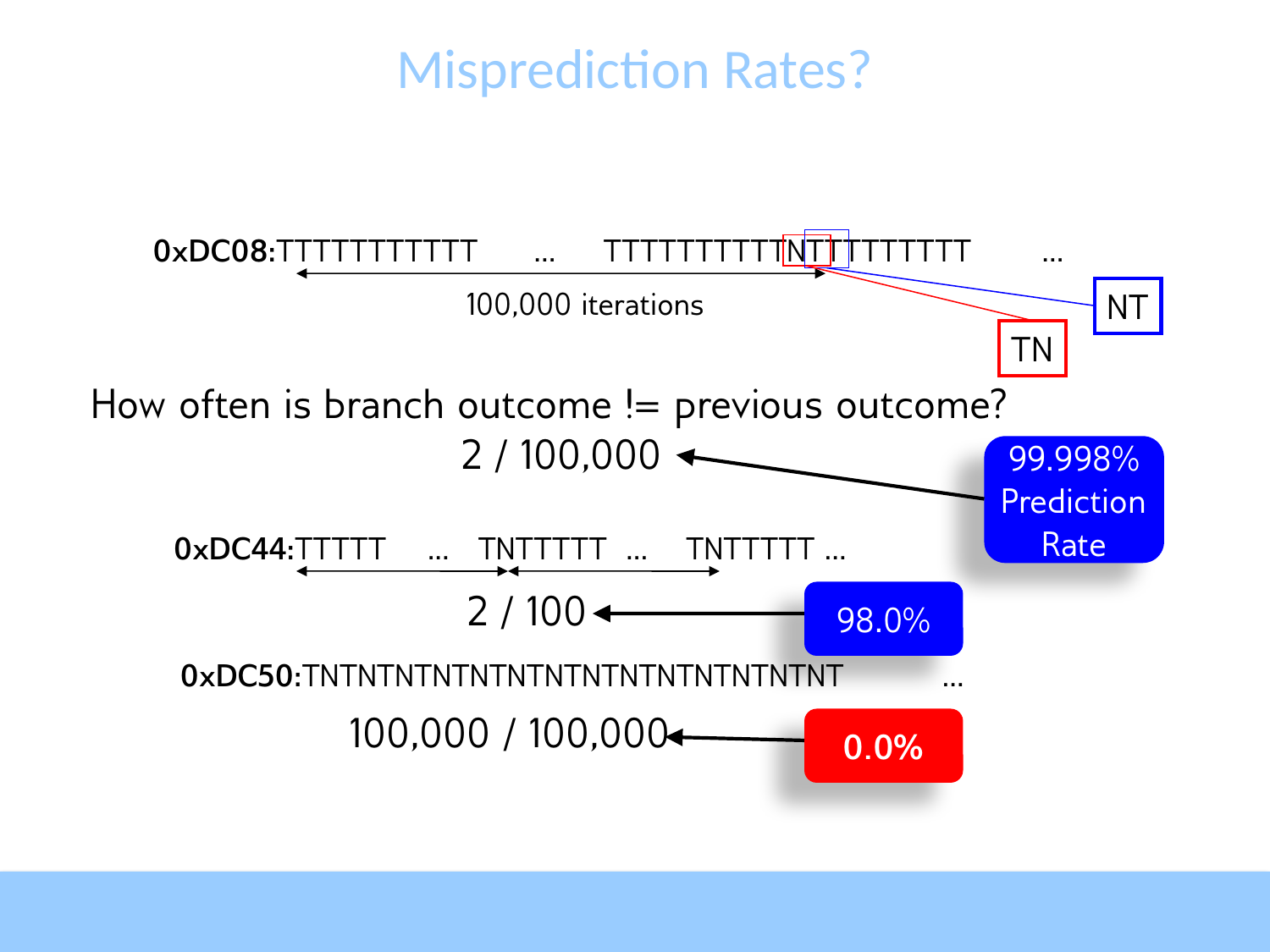

# Misprediction Rates?
0xDC08:TTTTTTTTTTT	...     TTTTTTTTTTNTTTTTTTTT	…

100,000 iterations
NT
TN
How often is branch outcome != previous outcome?
  2 / 100,000
99.998%
Prediction
Rate

0xDC44:TTTTT	...   TNTTTTT  ...    TNTTTTT ...

2 / 100
98.0%

0xDC50:TNTNTNTNTNTNTNTNTNTNTNTNTNTNT	…
100,000 / 100,000
0.0%